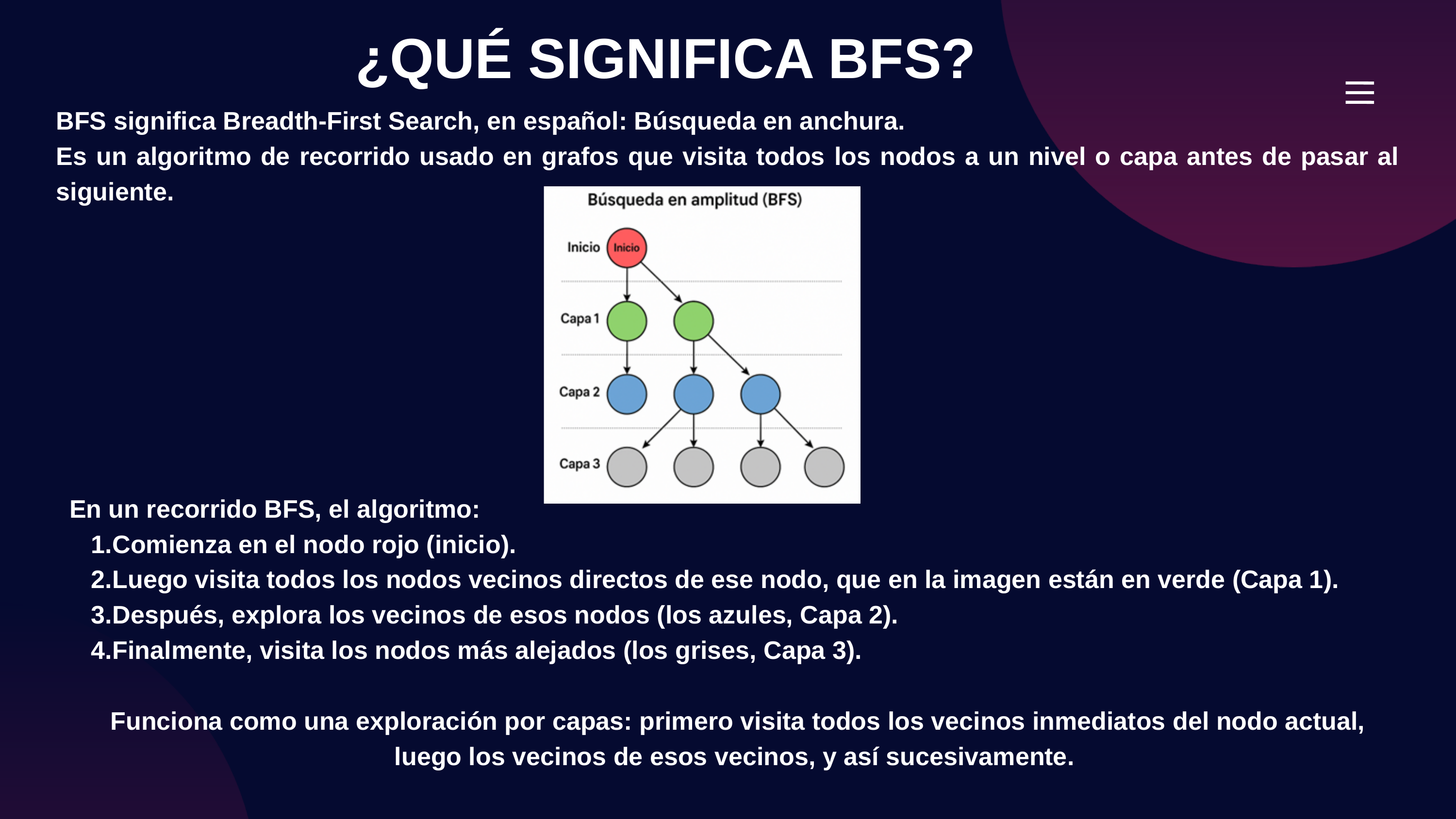

¿QUÉ SIGNIFICA BFS?

BFS significa Breadth-First Search, en español: Búsqueda en anchura.
Es un algoritmo de recorrido usado en grafos que visita todos los nodos a un nivel o capa antes de pasar al siguiente.

En un recorrido BFS, el algoritmo:
Comienza en el nodo rojo (inicio).
Luego visita todos los nodos vecinos directos de ese nodo, que en la imagen están en verde (Capa 1).
Después, explora los vecinos de esos nodos (los azules, Capa 2).
Finalmente, visita los nodos más alejados (los grises, Capa 3).

 Funciona como una exploración por capas: primero visita todos los vecinos inmediatos del nodo actual, luego los vecinos de esos vecinos, y así sucesivamente.